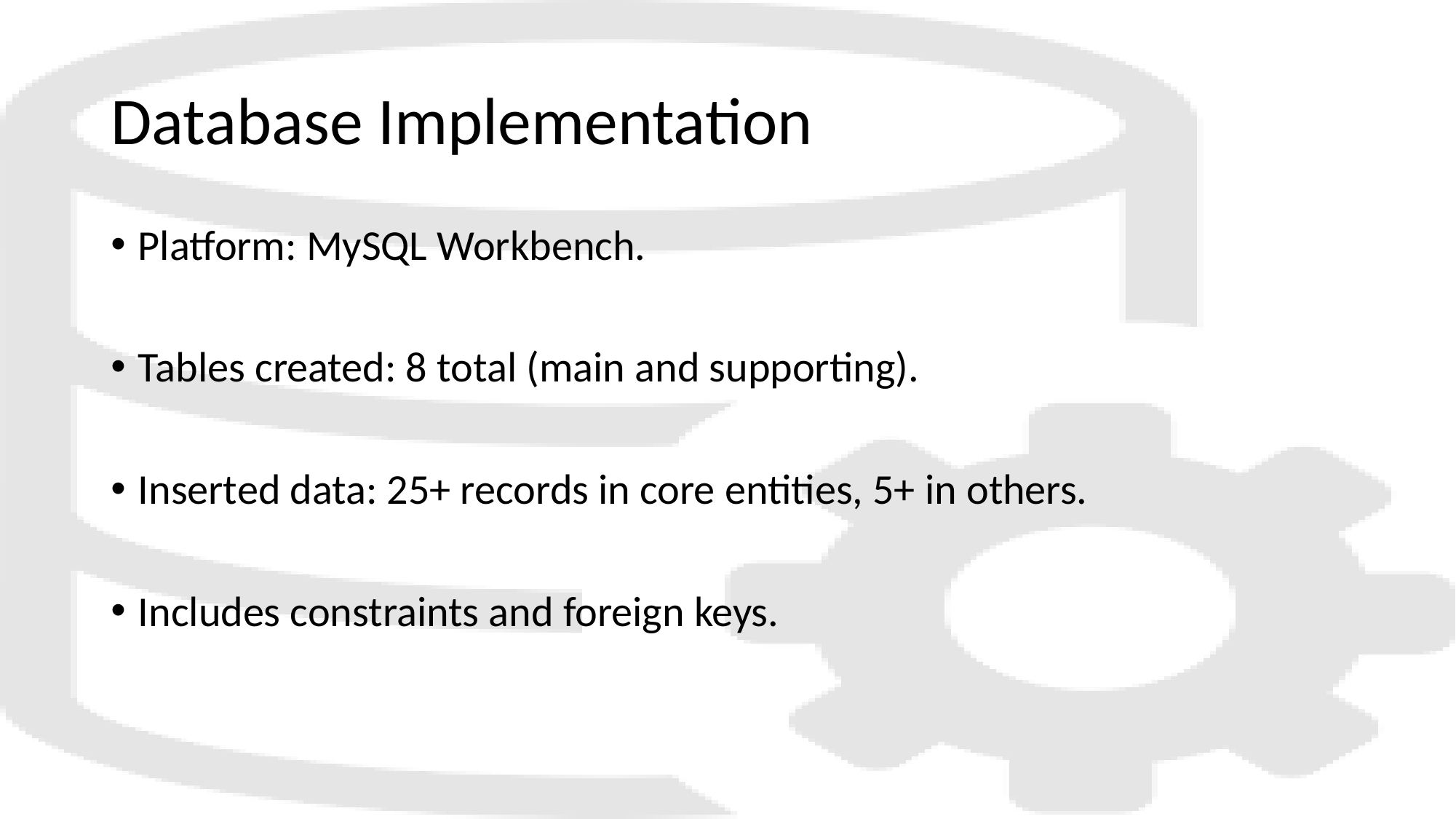

# Database Implementation
Platform: MySQL Workbench.

Tables created: 8 total (main and supporting).

Inserted data: 25+ records in core entities, 5+ in others.

Includes constraints and foreign keys.